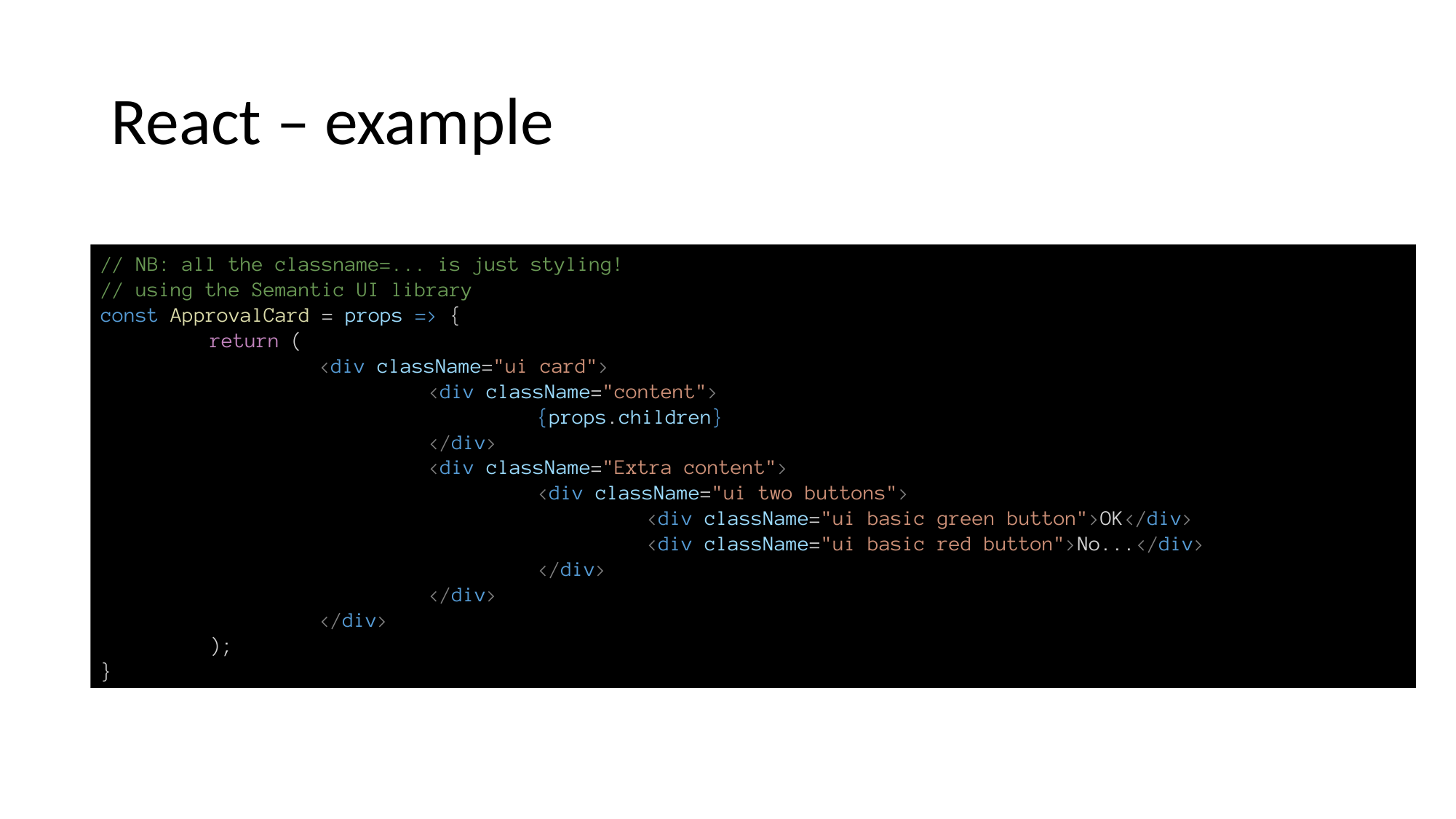

# React – example
// NB: all the classname=... is just styling!
// using the Semantic UI library
const ApprovalCard = props => {
	return (
		<div className="ui card">
			<div className="content">
				{props.children}
			</div>
			<div className="Extra content">
				<div className="ui two buttons">
					<div className="ui basic green button">OK</div>
					<div className="ui basic red button">No...</div>
				</div>
			</div>
		</div>
	);
}